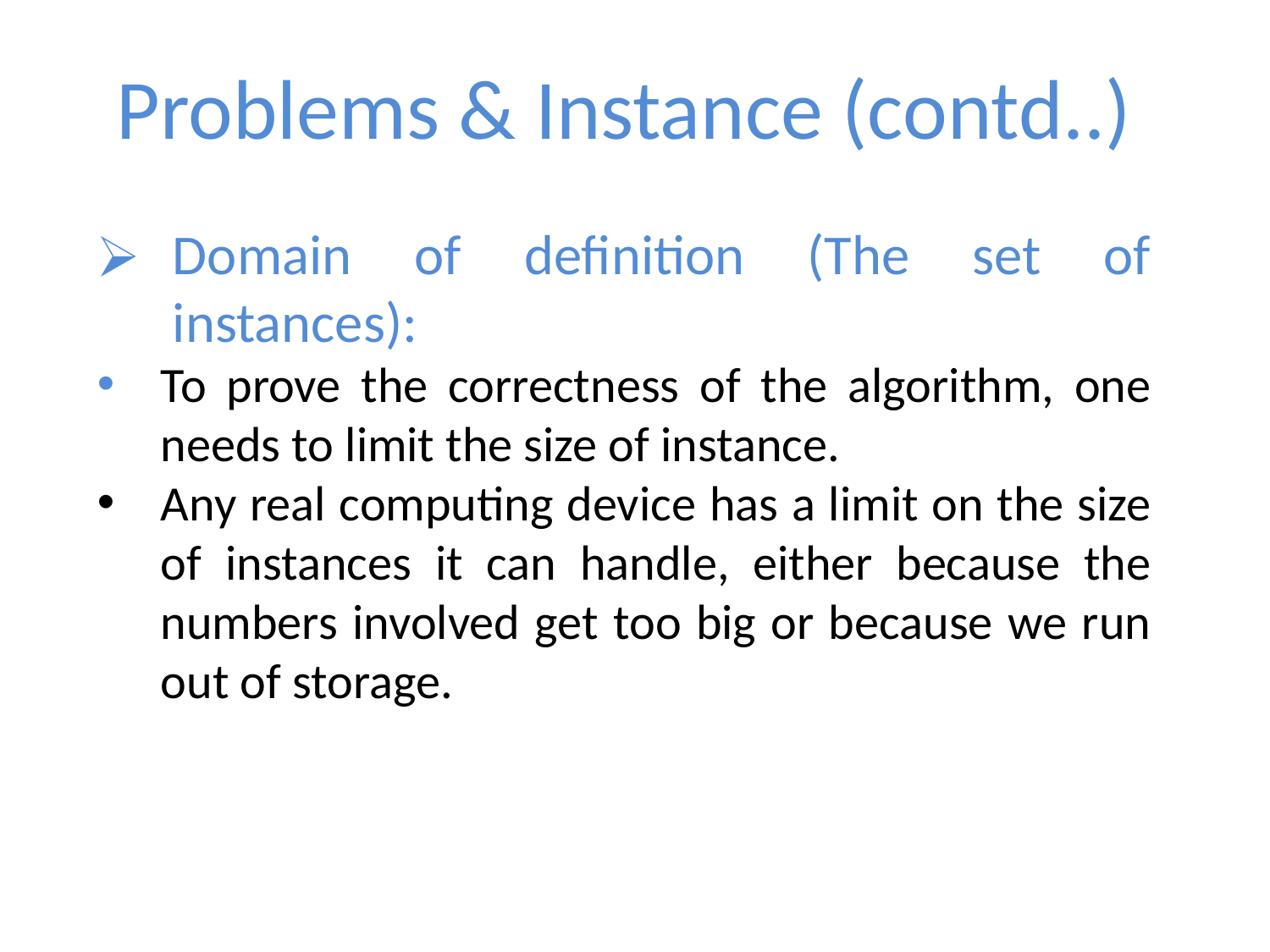

# Problems & Instance (contd..)
Domain of definition (The set of instances):
To prove the correctness of the algorithm, one needs to limit the size of instance.
Any real computing device has a limit on the size of instances it can handle, either because the numbers involved get too big or because we run out of storage.